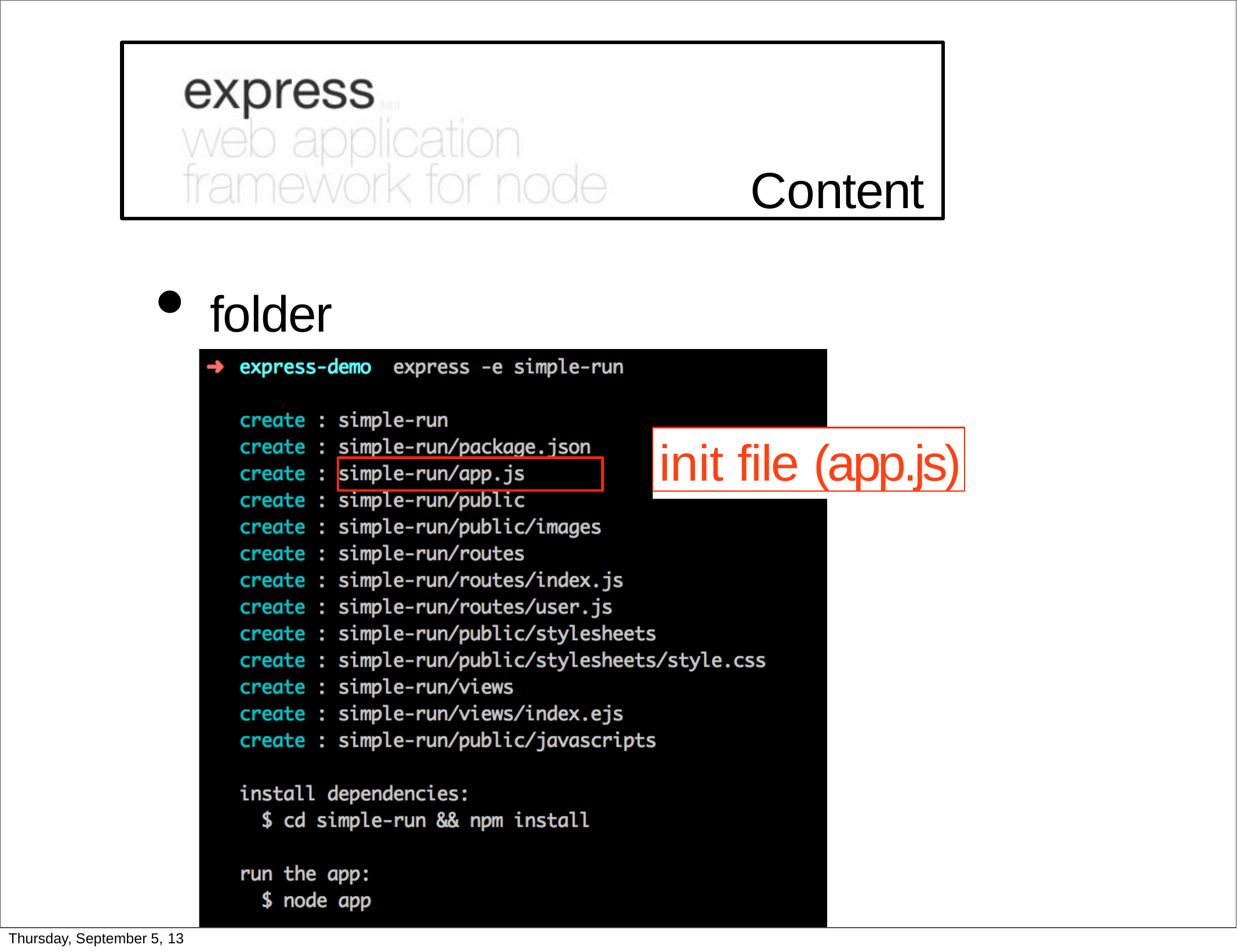

# Content

folder structure

init file (app.js)

Thursday, September 5, 13